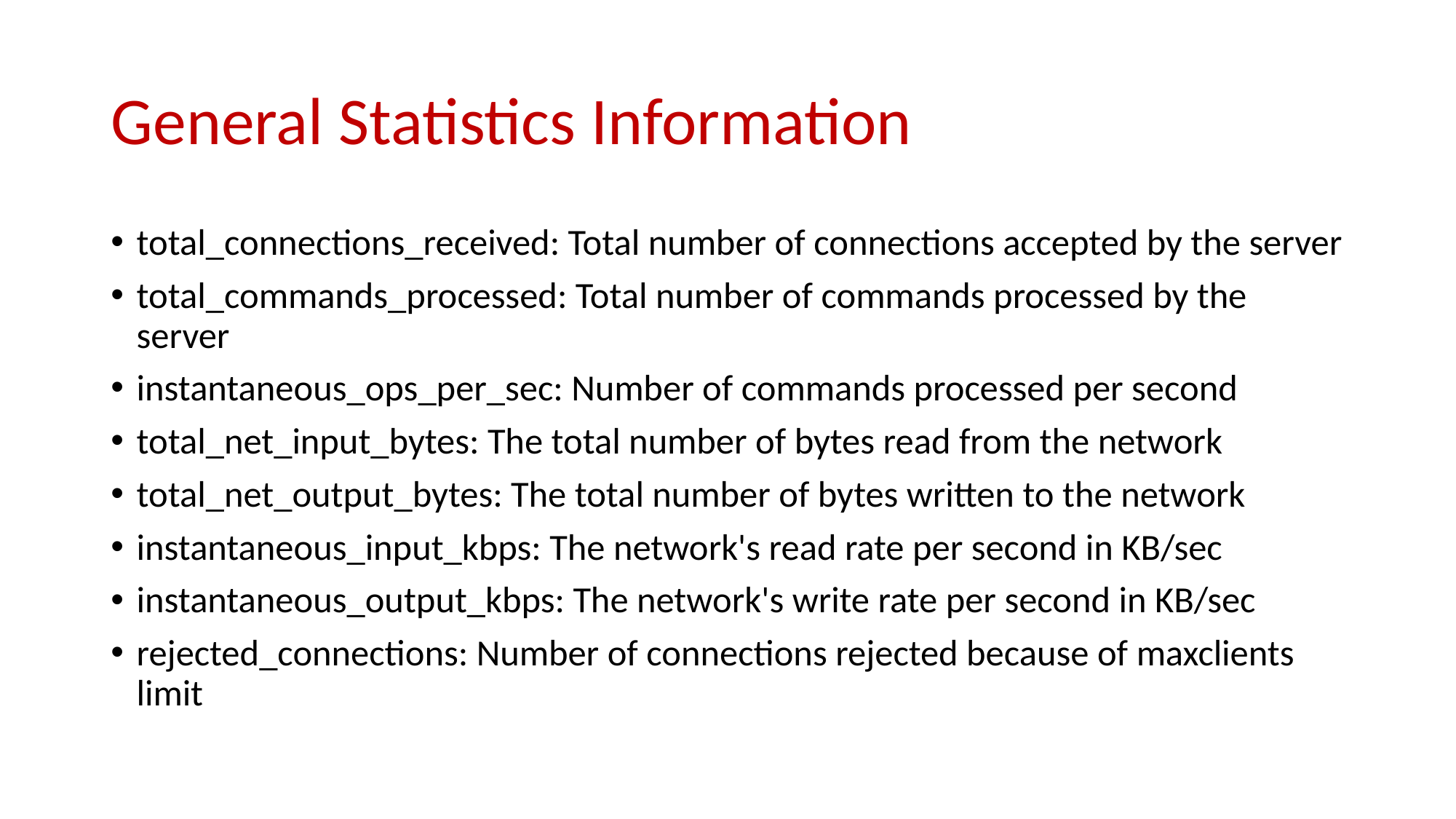

# General Statistics Information
total_connections_received: Total number of connections accepted by the server
total_commands_processed: Total number of commands processed by the server
instantaneous_ops_per_sec: Number of commands processed per second
total_net_input_bytes: The total number of bytes read from the network
total_net_output_bytes: The total number of bytes written to the network
instantaneous_input_kbps: The network's read rate per second in KB/sec
instantaneous_output_kbps: The network's write rate per second in KB/sec
rejected_connections: Number of connections rejected because of maxclients limit